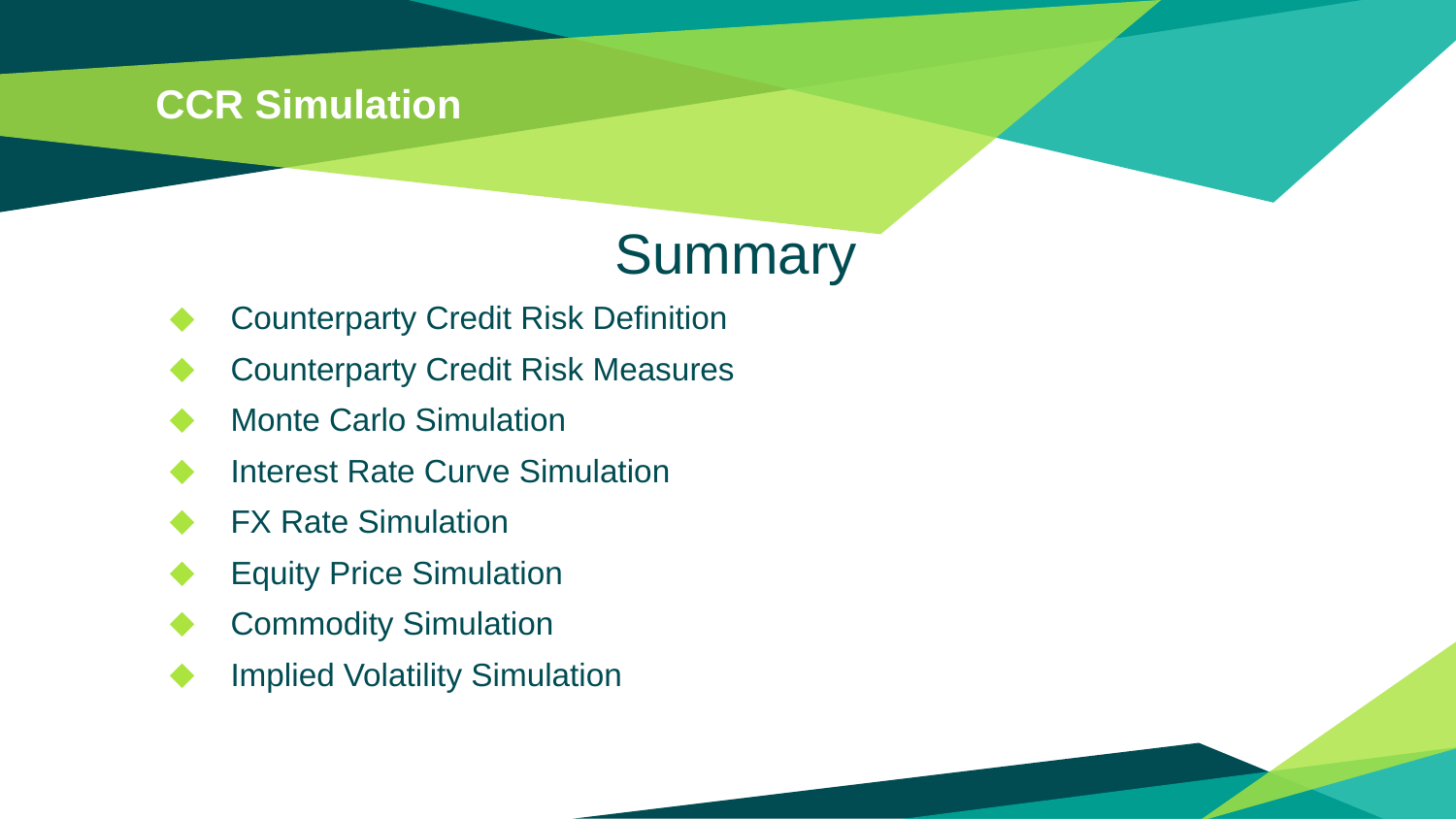

# CCR Simulation
Summary
Counterparty Credit Risk Definition
Counterparty Credit Risk Measures
Monte Carlo Simulation
Interest Rate Curve Simulation
FX Rate Simulation
Equity Price Simulation
Commodity Simulation
Implied Volatility Simulation